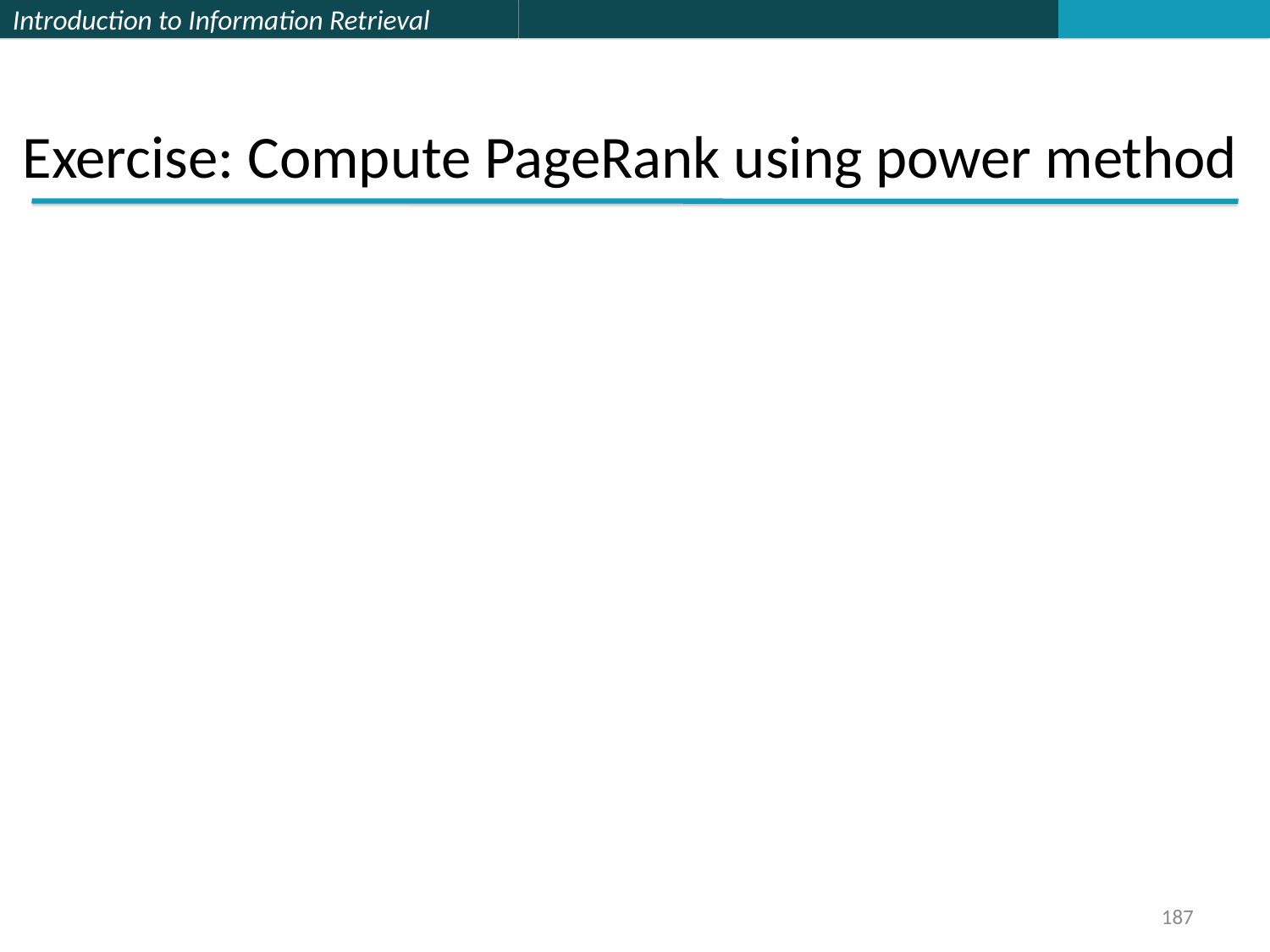

Exercise: Compute PageRank using power method
187